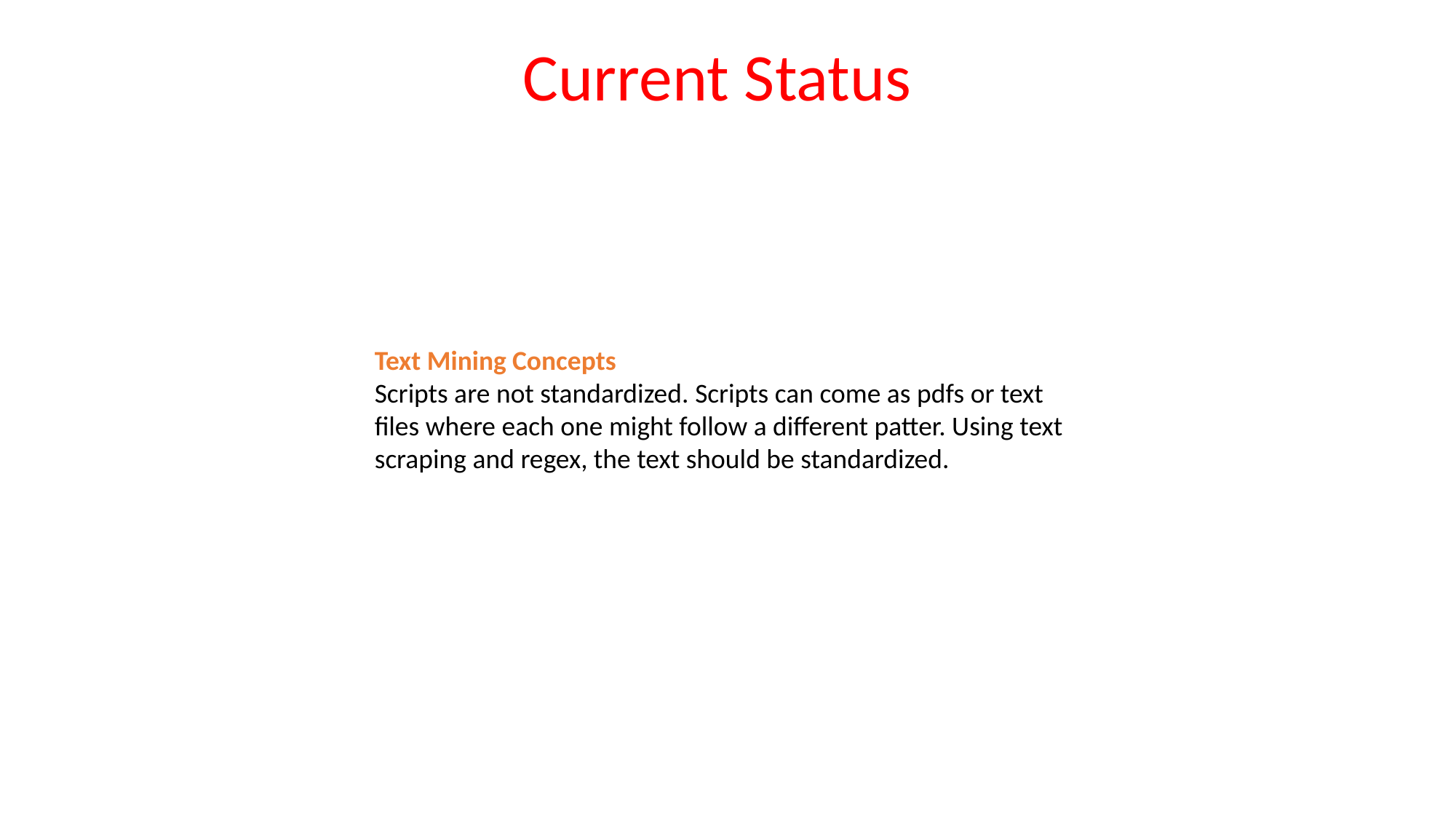

# Current Status
Text Mining Concepts
Scripts are not standardized. Scripts can come as pdfs or text files where each one might follow a different patter. Using text scraping and regex, the text should be standardized.